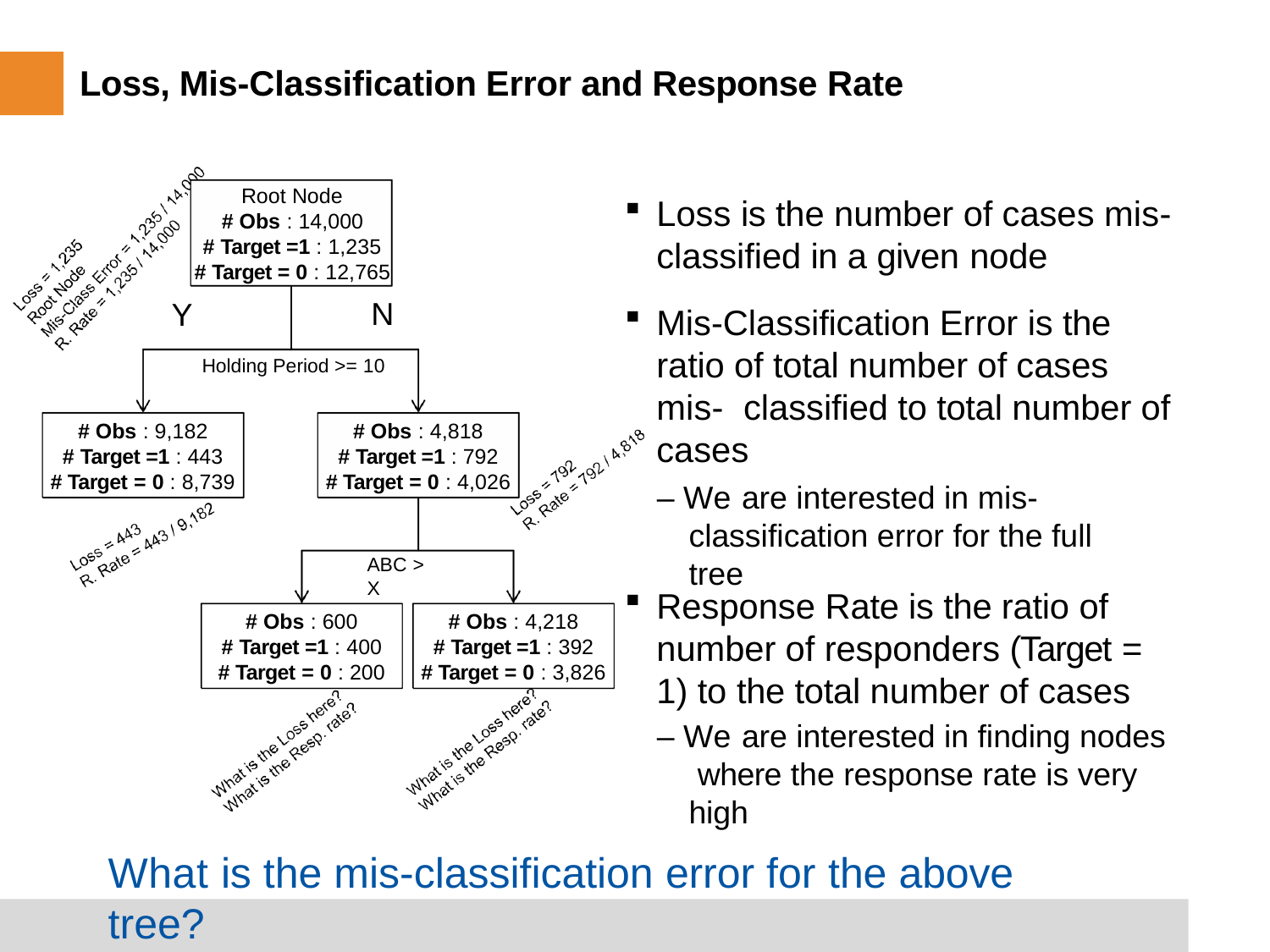

# Loss, Mis-Classification Error and Response Rate

Root Node
# Obs : 14,000
# Target =1 : 1,235
# Target = 0 : 12,765
N
Holding Period >= 10
Loss is the number of cases mis-
classified in a given node
Mis-Classification Error is the  ratio of total number of cases mis-  classified to total number of cases
– We are interested in mis-  classification error for the full tree
Y
# Obs : 9,182
# Target =1 : 443
# Target = 0 : 8,739
# Obs : 4,818
# Target =1 : 792
# Target = 0 : 4,026

ABC > X
Response Rate is the ratio of
number of responders (Target =
to the total number of cases
– We are interested in finding nodes  where the response rate is very  high
# Obs : 600
# Target =1 : 400
# Target = 0 : 200
# Obs : 4,218
# Target =1 : 392
# Target = 0 : 3,826
What is the mis-classification error for the above tree?